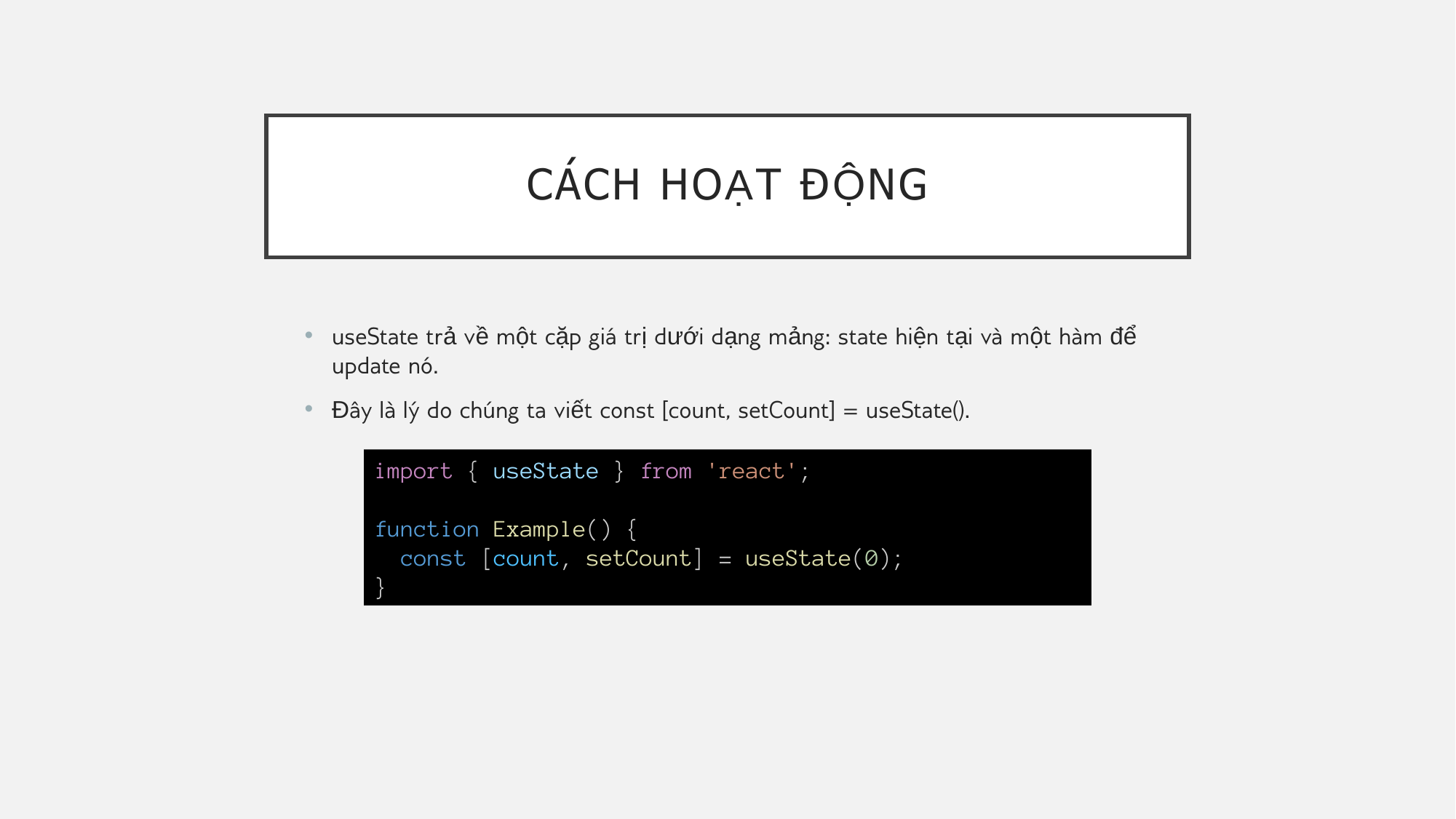

# Cách hoạt động
useState trả về một cặp giá trị dưới dạng mảng: state hiện tại và một hàm để update nó.
Đây là lý do chúng ta viết const [count, setCount] = useState().
import { useState } from 'react';
function Example() {
  const [count, setCount] = useState(0);
}